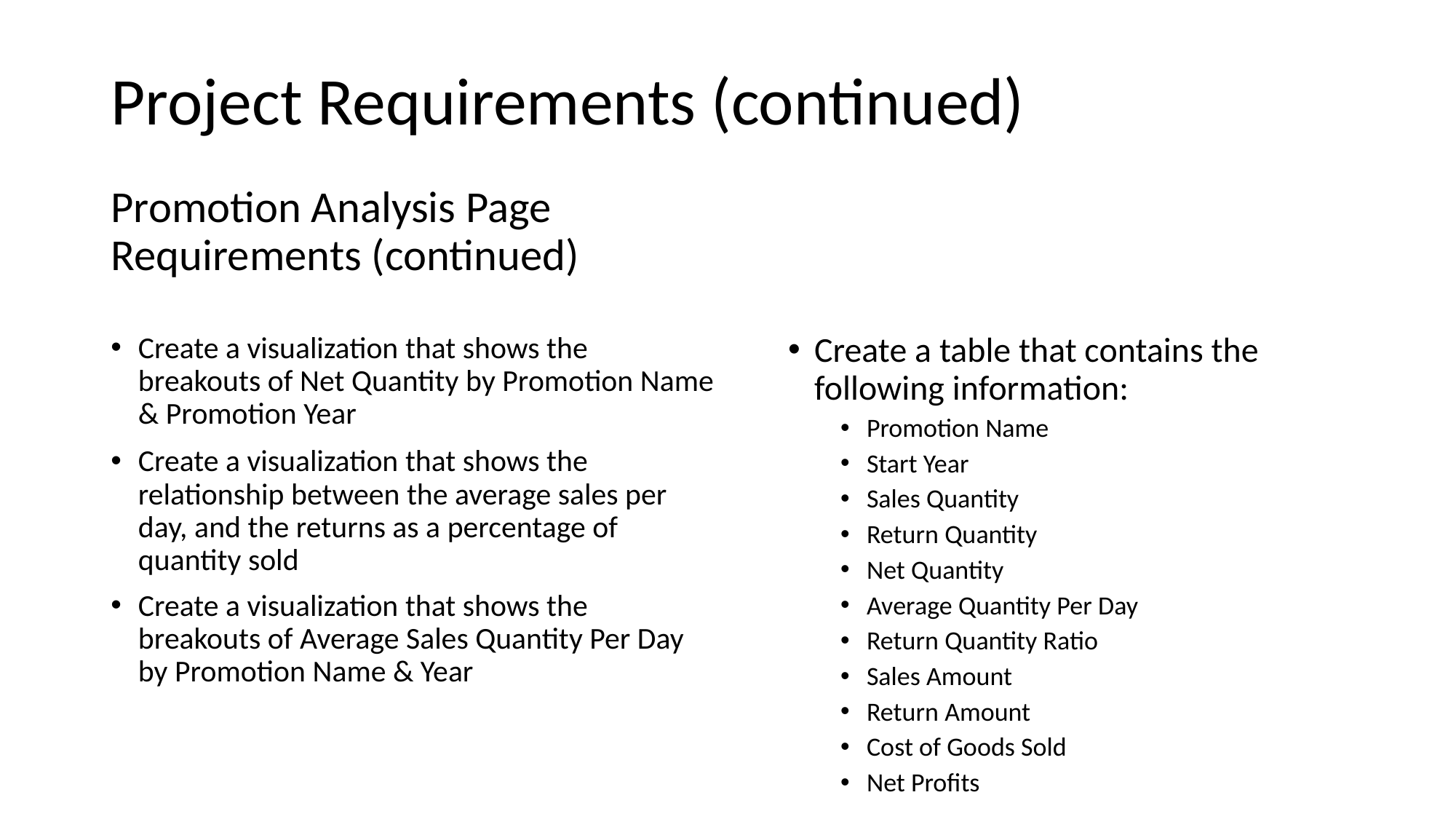

# Project Requirements (continued)
Promotion Analysis Page Requirements (continued)
Create a visualization that shows the breakouts of Net Quantity by Promotion Name & Promotion Year
Create a visualization that shows the relationship between the average sales per day, and the returns as a percentage of quantity sold

Create a table that contains the following information:
Promotion Name
Start Year
Sales Quantity
Return Quantity
Net Quantity
Average Quantity Per Day
Return Quantity Ratio
Sales Amount
Return Amount
Cost of Goods Sold
Net Profits
Create a visualization that shows the breakouts of Average Sales Quantity Per Day by Promotion Name & Year